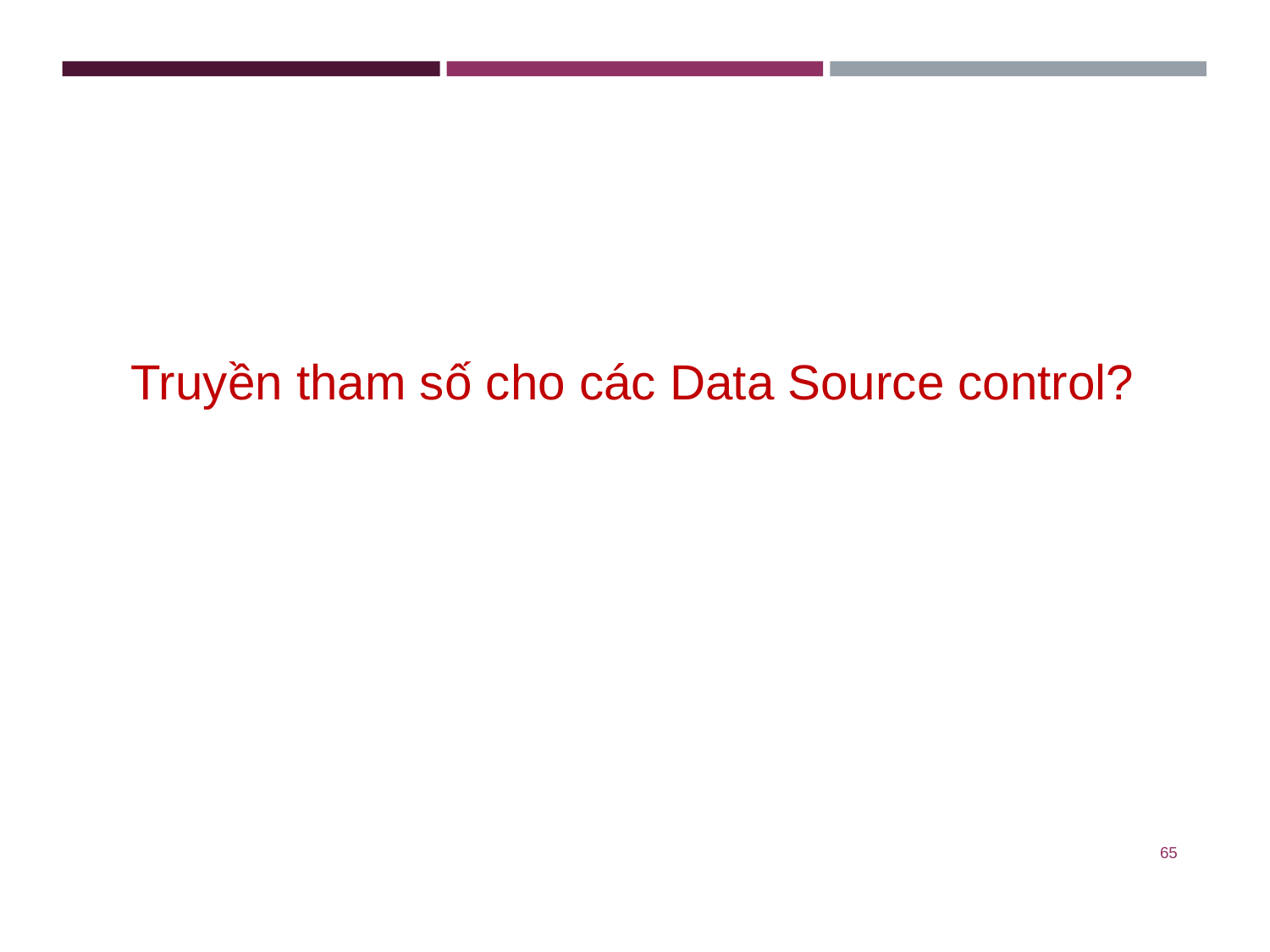

Truyền tham số cho các Data Source control?
65